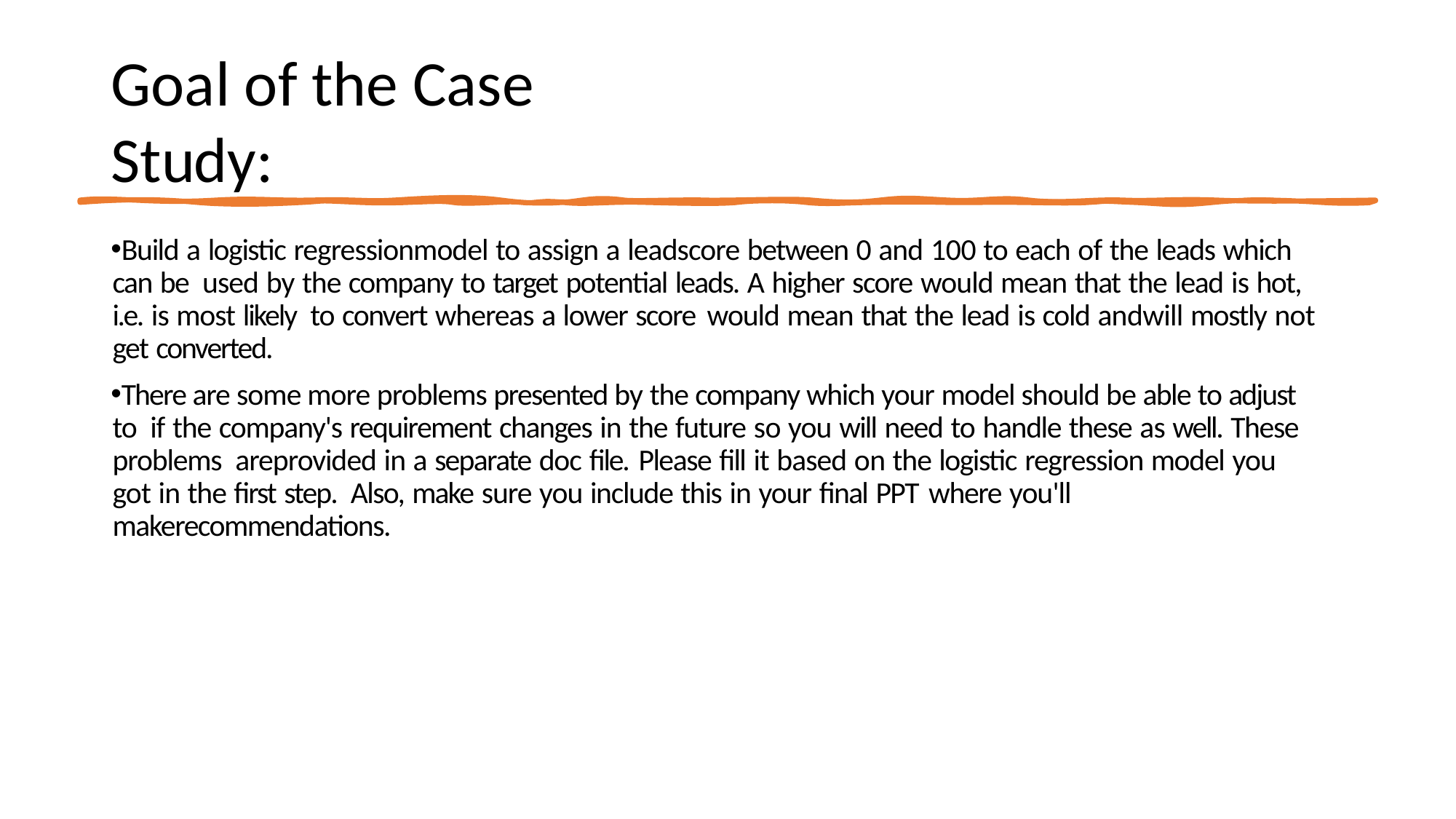

# Goal of the Case Study:

Build a logistic regressionmodel to assign a leadscore between 0 and 100 to each of the leads which can be  used by the company to target potential leads. A higher score would mean that the lead is hot, i.e. is most likely  to convert whereas a lower score would mean that the lead is cold andwill mostly not get converted.
There are some more problems presented by the company which your model should be able to adjust to  if the company's requirement changes in the future so you will need to handle these as well. These problems  areprovided in a separate doc file. Please fill it based on the logistic regression model you got in the first step.  Also, make sure you include this in your final PPT where you'll makerecommendations.